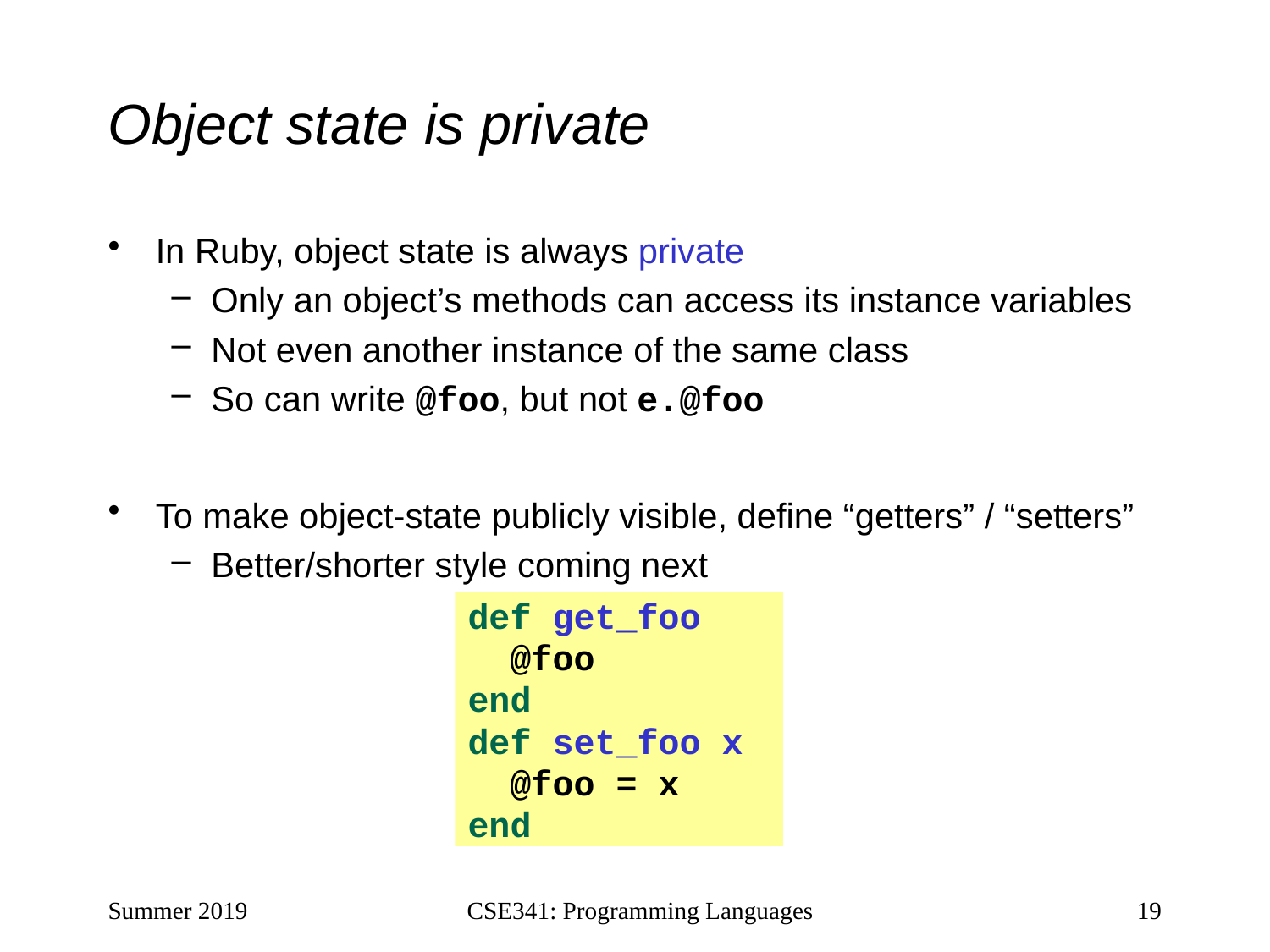

# Object state is private
In Ruby, object state is always private
Only an object’s methods can access its instance variables
Not even another instance of the same class
So can write @foo, but not e.@foo

To make object-state publicly visible, define “getters” / “setters”
Better/shorter style coming next

def get_foo
  @foo
end
def set_foo x
  @foo = x
end
Summer 2019
CSE341: Programming Languages
19